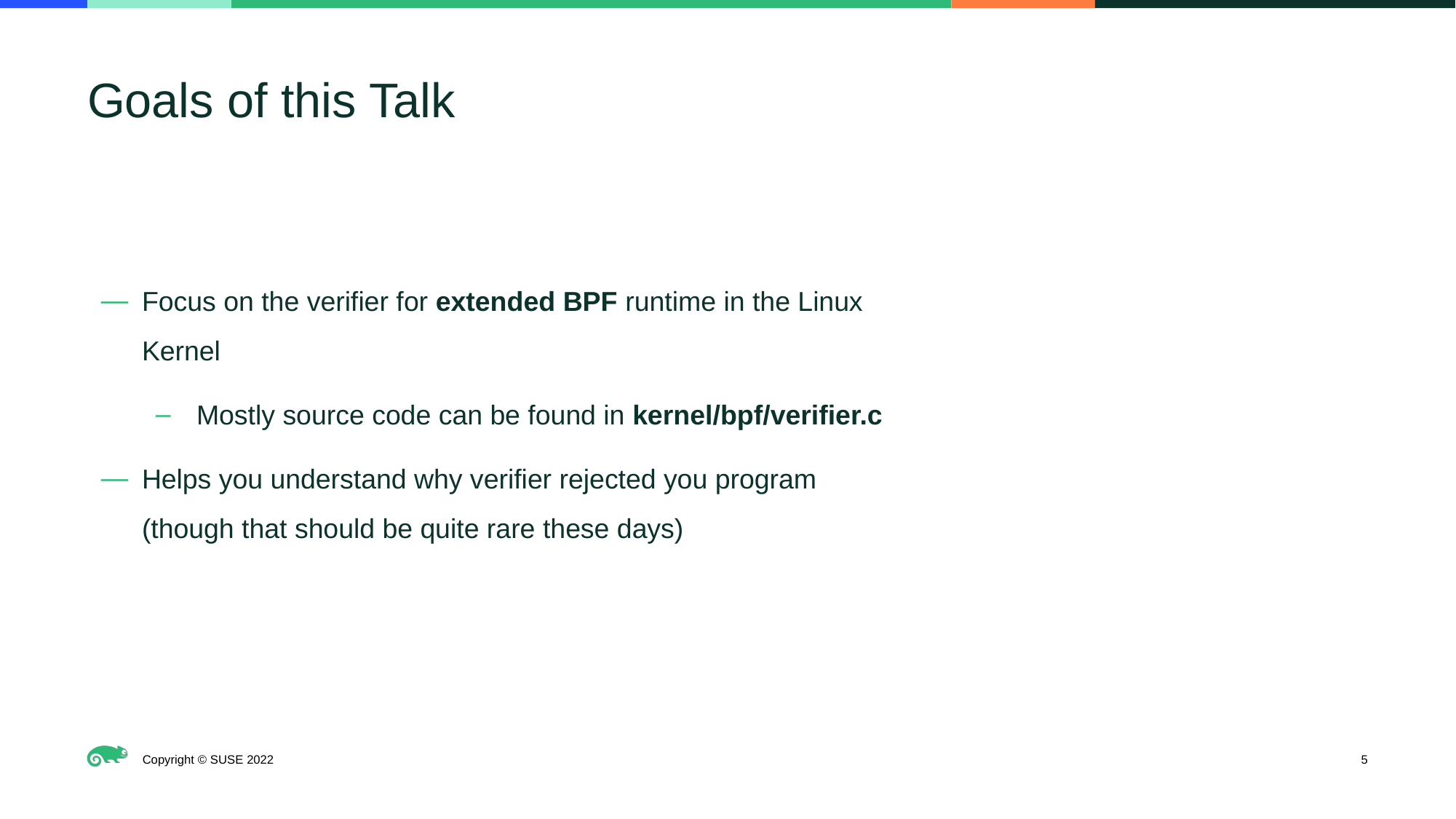

# Goals of this Talk

Focus on the verifier for extended BPF runtime in the Linux Kernel
Mostly source code can be found in kernel/bpf/verifier.c
Helps you understand why verifier rejected you program
(though that should be quite rare these days)
5